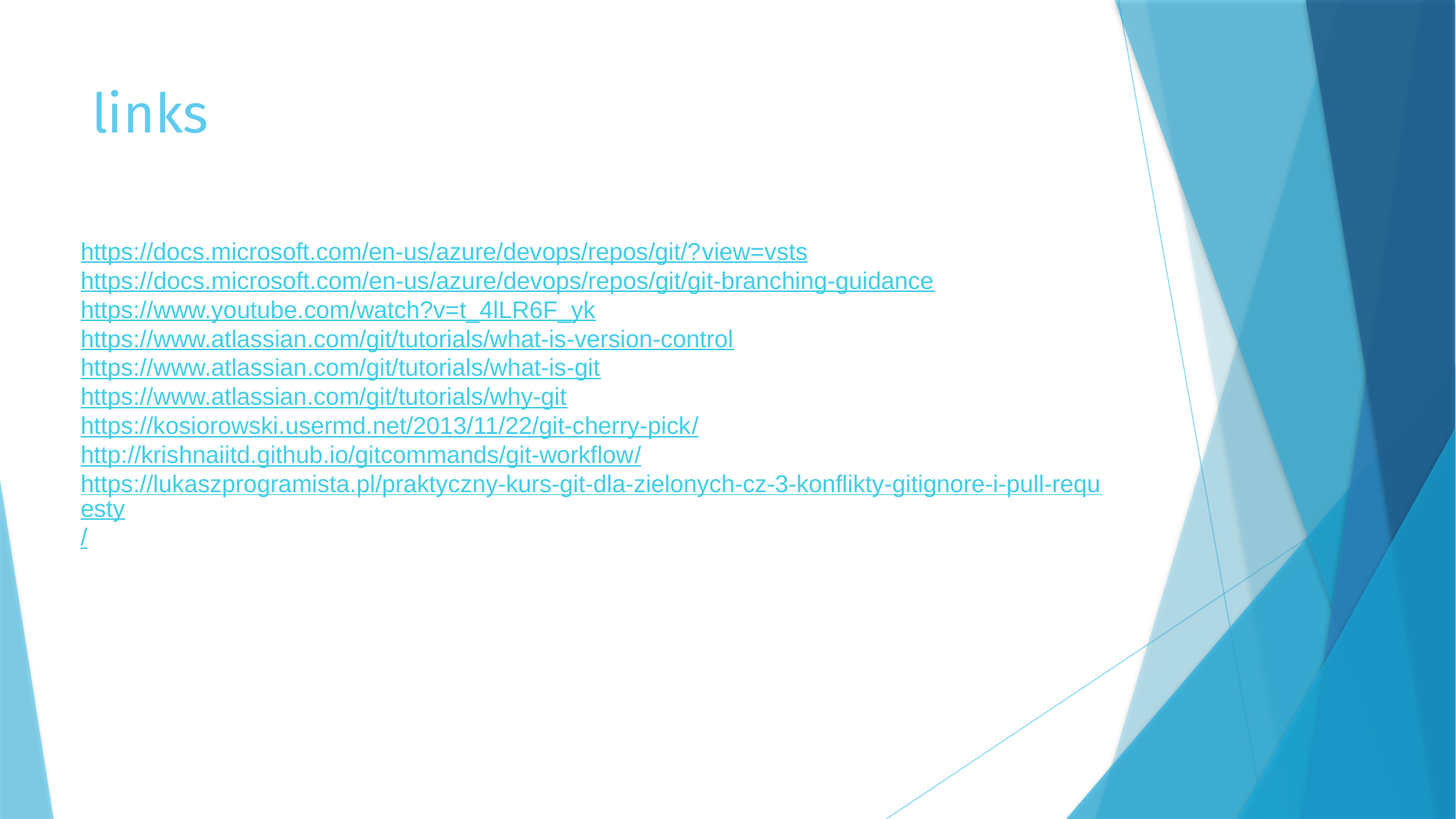

# links
https://docs.microsoft.com/en-us/azure/devops/repos/git/?view=vsts
https://docs.microsoft.com/en-us/azure/devops/repos/git/git-branching-guidance
https://www.youtube.com/watch?v=t_4lLR6F_yk
https://www.atlassian.com/git/tutorials/what-is-version-control
https://www.atlassian.com/git/tutorials/what-is-git
https://www.atlassian.com/git/tutorials/why-git
https://kosiorowski.usermd.net/2013/11/22/git-cherry-pick/
http://krishnaiitd.github.io/gitcommands/git-workflow/
https://lukaszprogramista.pl/praktyczny-kurs-git-dla-zielonych-cz-3-konflikty-gitignore-i-pull-requesty/